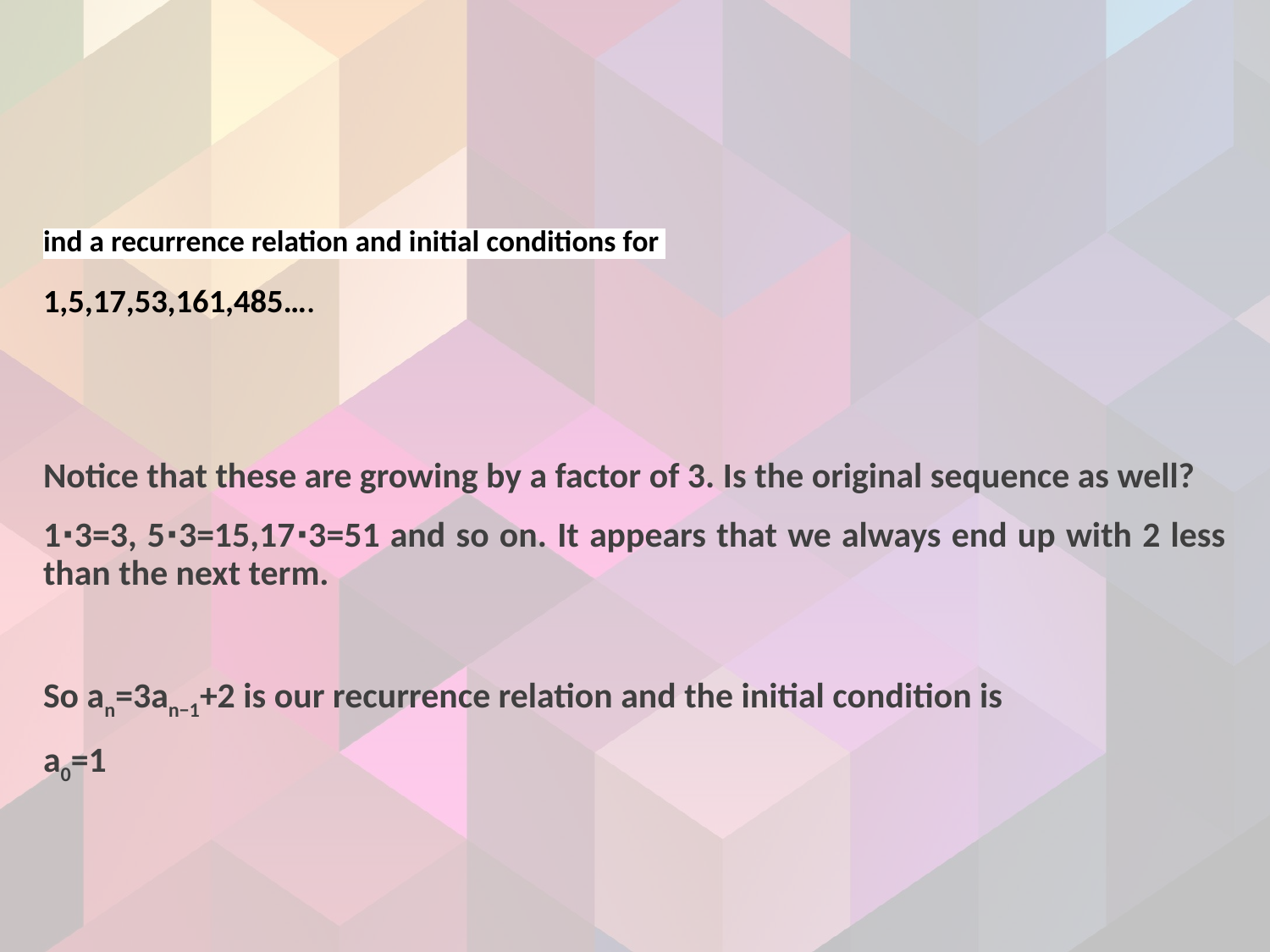

#
ind a recurrence relation and initial conditions for
1,5,17,53,161,485….

Notice that these are growing by a factor of 3. Is the original sequence as well?
1⋅3=3, 5⋅3=15,17⋅3=51 and so on. It appears that we always end up with 2 less than the next term.

So an=3an−1+2 is our recurrence relation and the initial condition is
a0=1